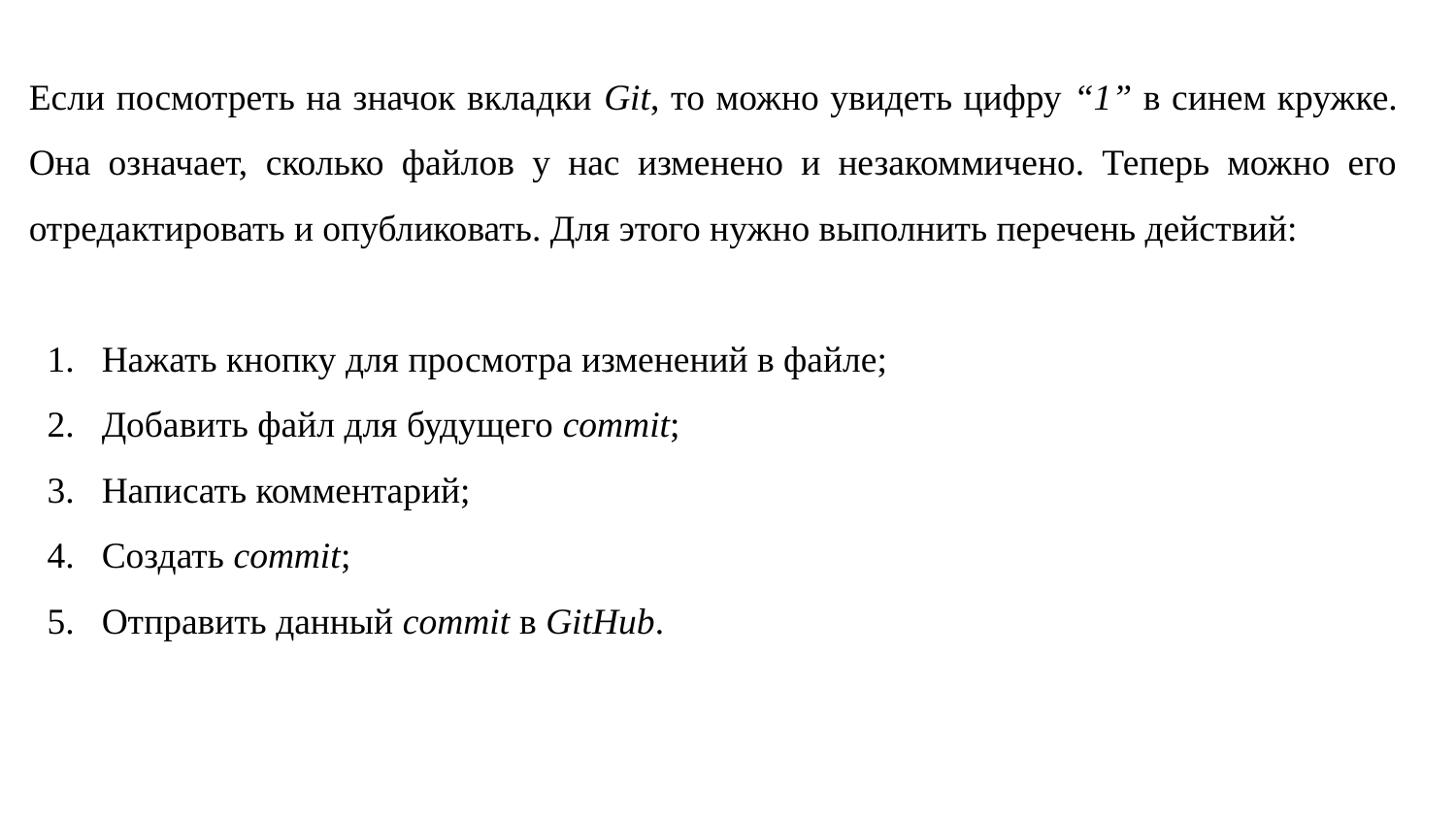

Если посмотреть на значок вкладки Git, то можно увидеть цифру “1” в синем кружке. Она означает, сколько файлов у нас изменено и незакоммичено. Теперь можно его отредактировать и опубликовать. Для этого нужно выполнить перечень действий:

Нажать кнопку для просмотра изменений в файле;
Добавить файл для будущего commit;
Написать комментарий;
Создать commit;
Отправить данный commit в GitHub.